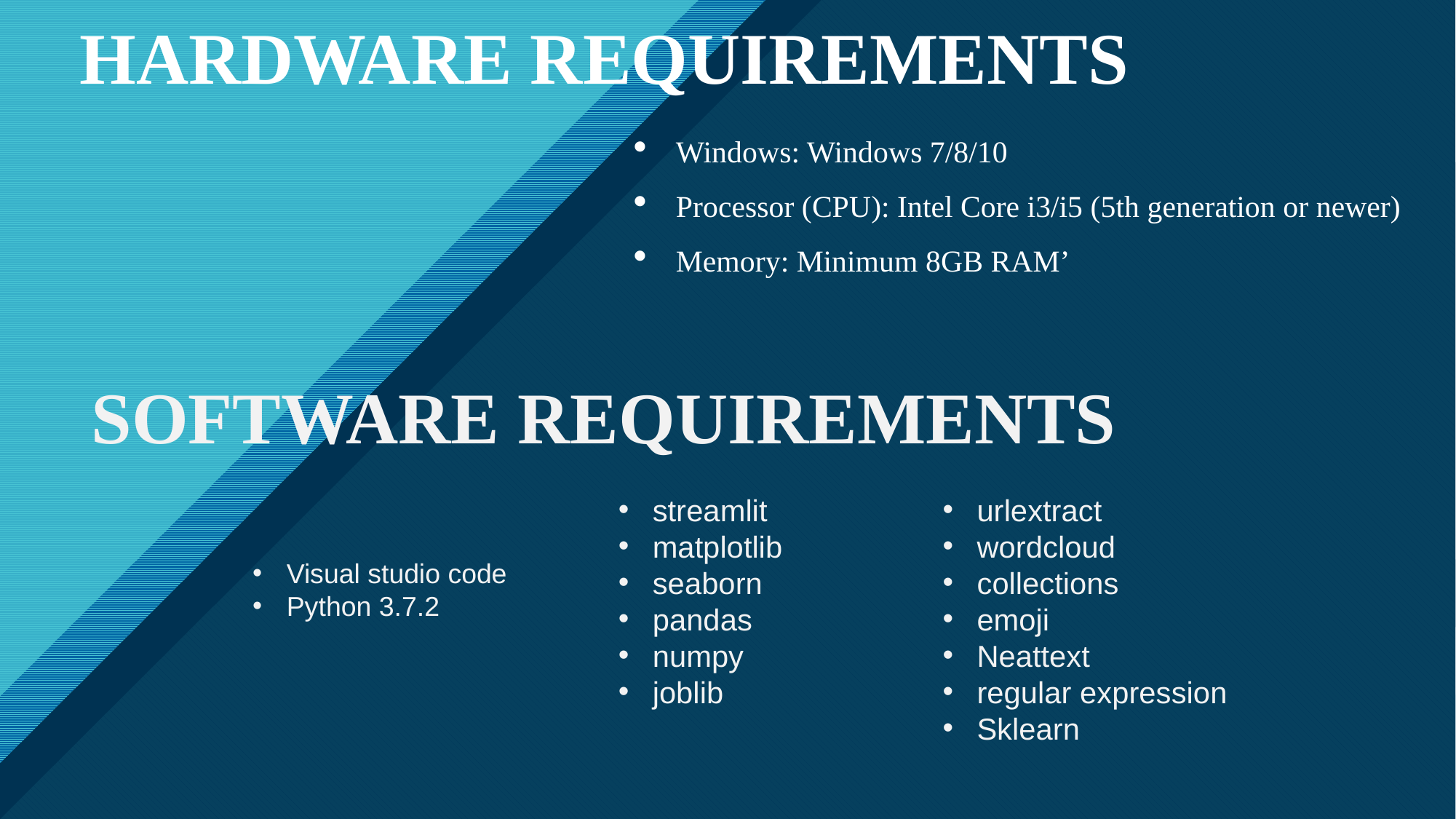

HARDWARE REQUIREMENTS

Windows: Windows 7/8/10
Processor (CPU): Intel Core i3/i5 (5th generation or newer)
Memory: Minimum 8GB RAM’
SOFTWARE REQUIREMENTS
streamlit
matplotlib
seaborn
pandas
numpy
joblib
urlextract
wordcloud
collections
emoji
Neattext
regular expression
Sklearn

Visual studio code
Python 3.7.2